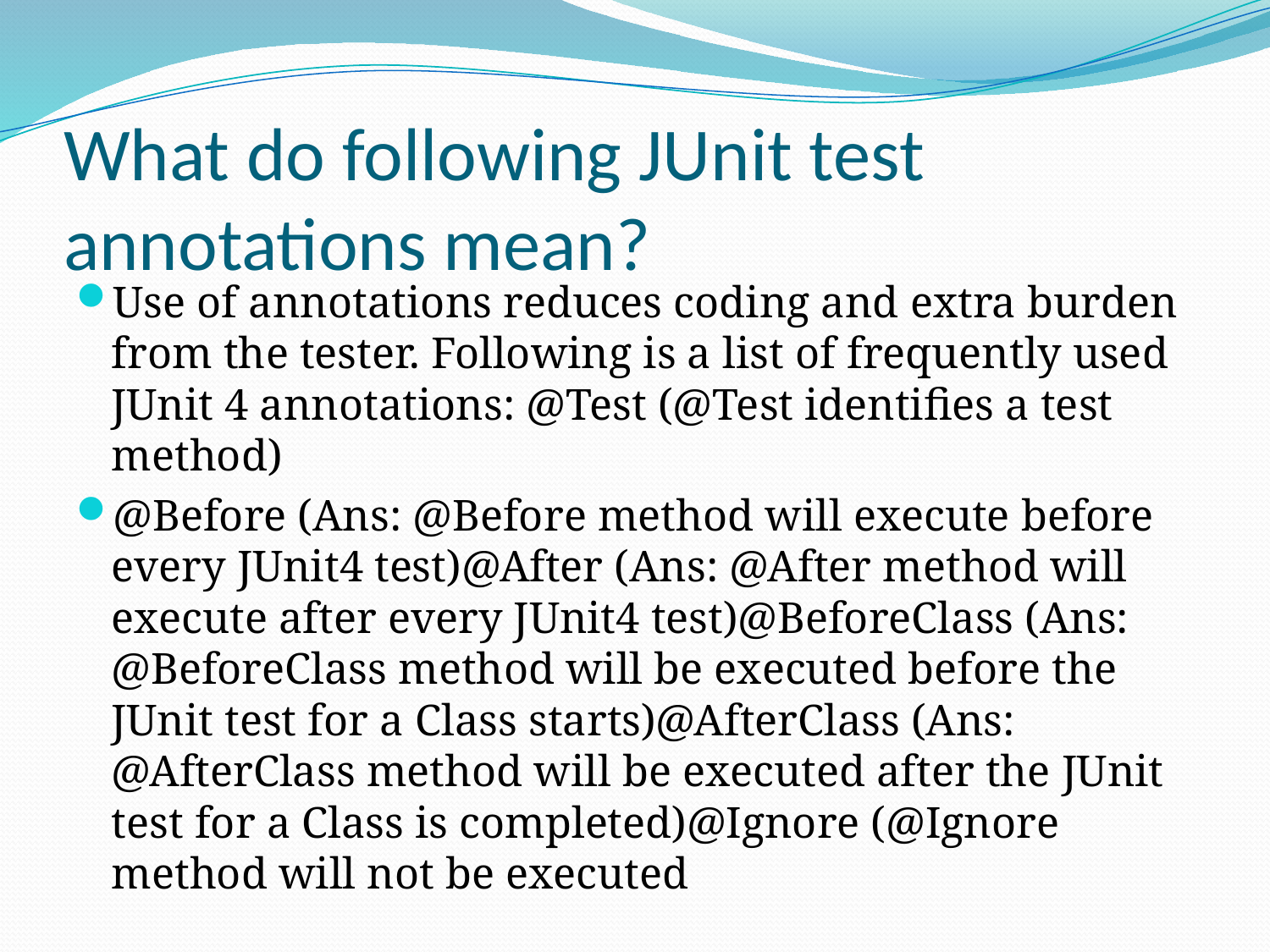

# What do following JUnit test annotations mean?
Use of annotations reduces coding and extra burden from the tester. Following is a list of frequently used JUnit 4 annotations: @Test (@Test identifies a test method)
@Before (Ans: @Before method will execute before every JUnit4 test)@After (Ans: @After method will execute after every JUnit4 test)@BeforeClass (Ans: @BeforeClass method will be executed before the JUnit test for a Class starts)@AfterClass (Ans: @AfterClass method will be executed after the JUnit test for a Class is completed)@Ignore (@Ignore method will not be executed